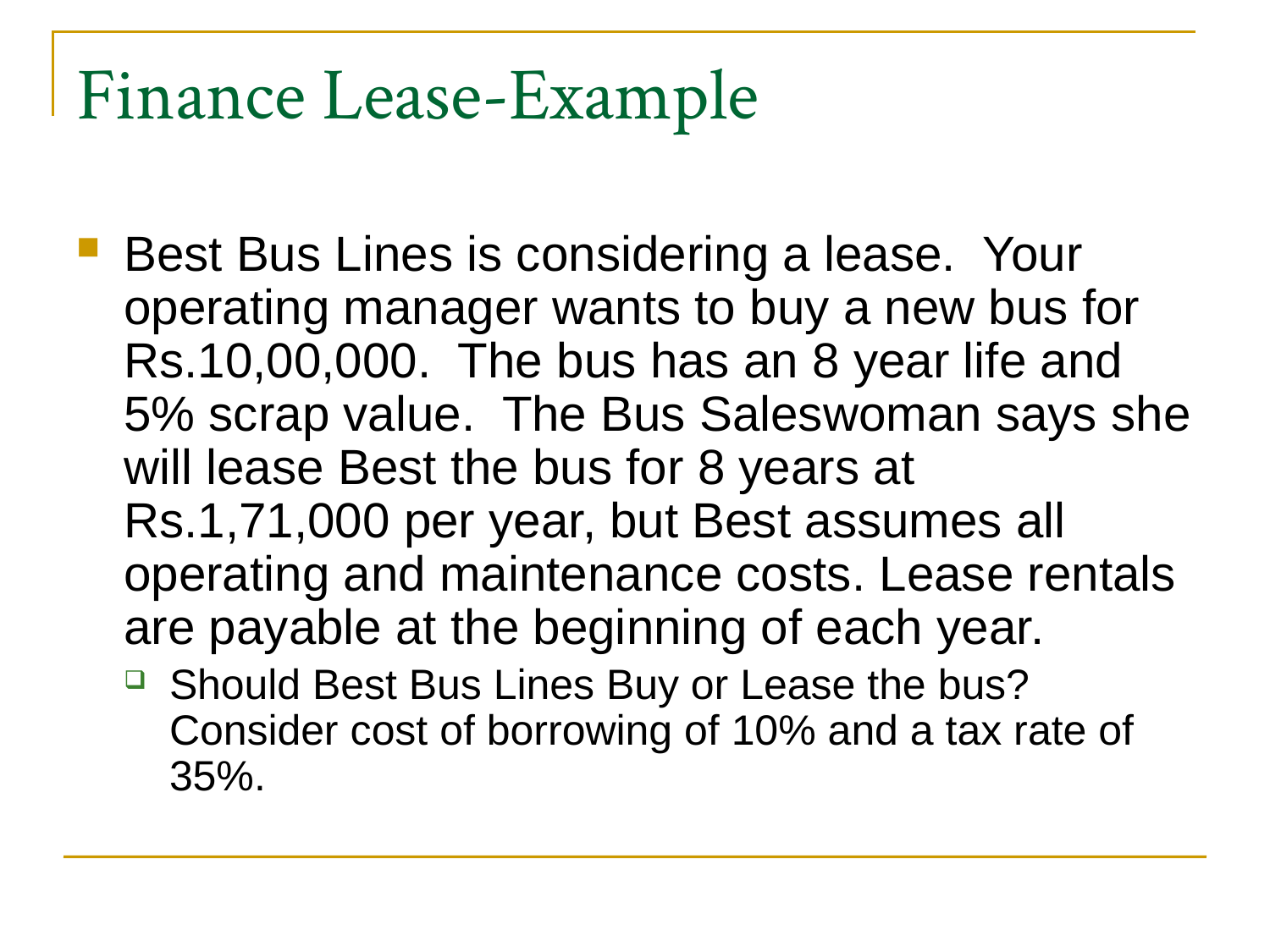

# Finance Lease-Example
Best Bus Lines is considering a lease.  Your operating manager wants to buy a new bus for Rs.10,00,000.  The bus has an 8 year life and 5% scrap value.  The Bus Saleswoman says she will lease Best the bus for 8 years at Rs.1,71,000 per year, but Best assumes all operating and maintenance costs. Lease rentals are payable at the beginning of each year.
Should Best Bus Lines Buy or Lease the bus? Consider cost of borrowing of 10% and a tax rate of 35%.